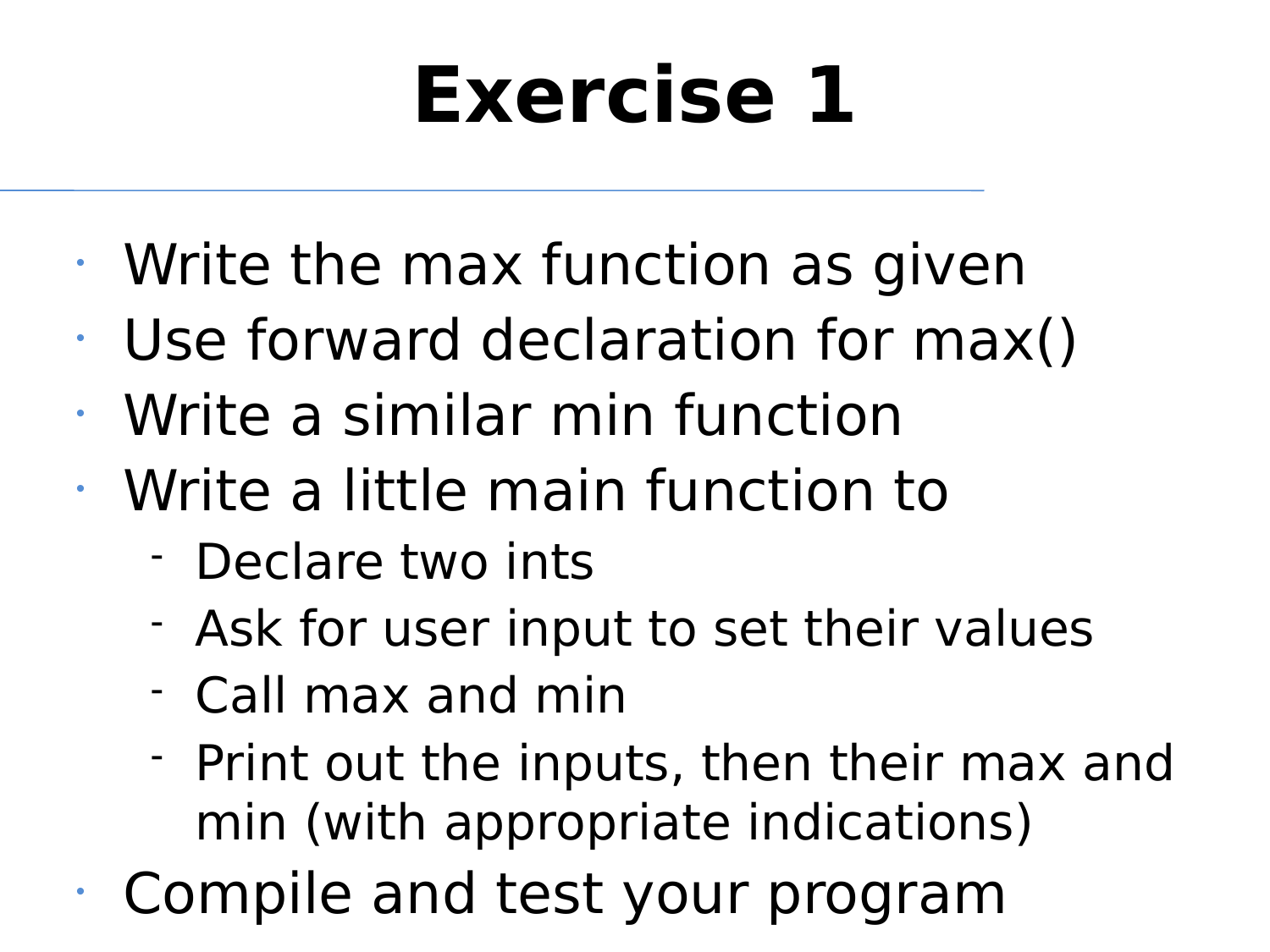

Exercise 1
Write the max function as given
Use forward declaration for max()
Write a similar min function
Write a little main function to
Declare two ints
Ask for user input to set their values
Call max and min
Print out the inputs, then their max and min (with appropriate indications)
Compile and test your program